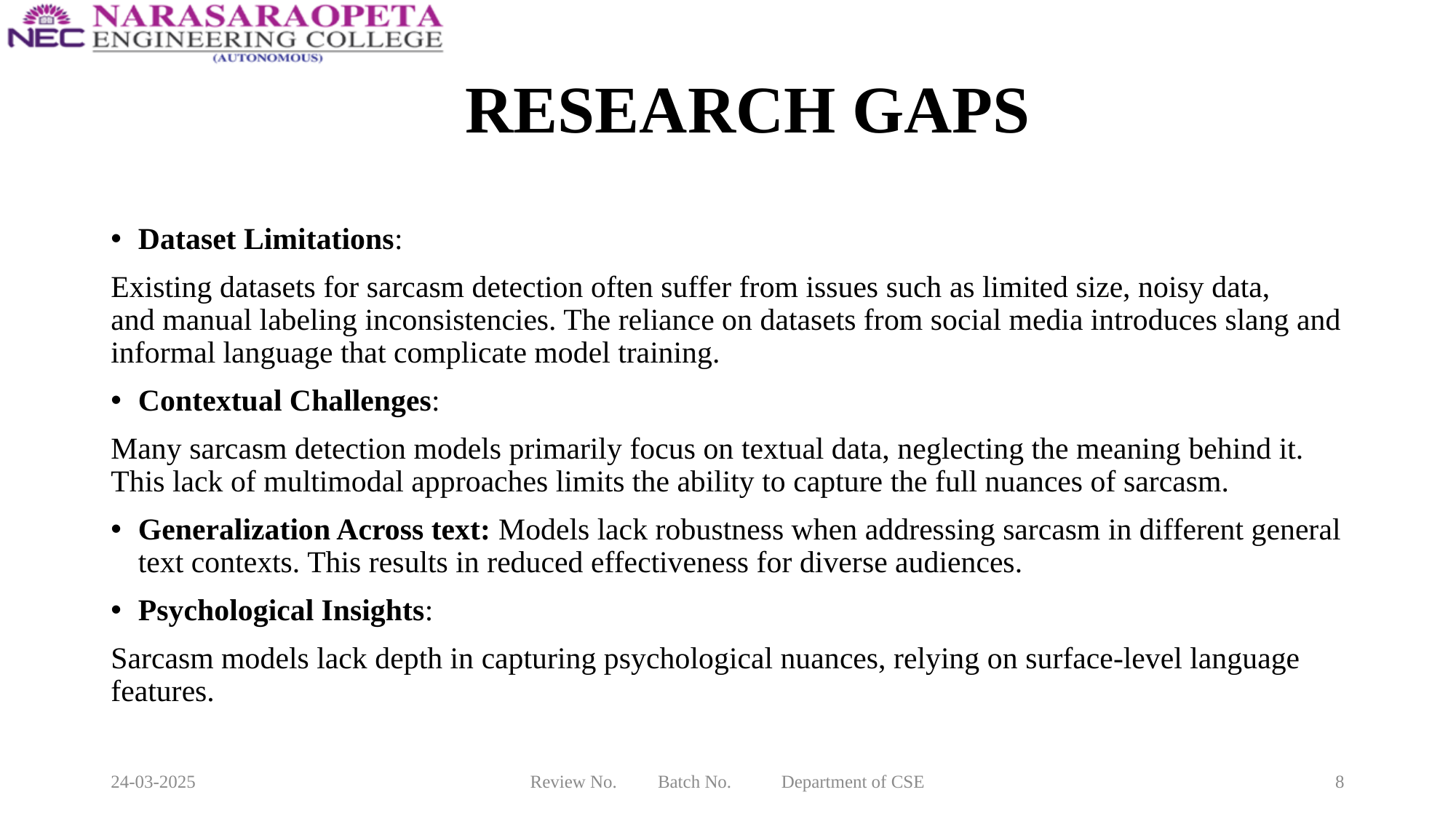

# RESEARCH GAPS
Dataset Limitations:
Existing datasets for sarcasm detection often suffer from issues such as limited size, noisy data,     and manual labeling inconsistencies. The reliance on datasets from social media introduces slang and informal language that complicate model training.
Contextual Challenges:
Many sarcasm detection models primarily focus on textual data, neglecting the meaning behind it. This lack of multimodal approaches limits the ability to capture the full nuances of sarcasm.
Generalization Across text: Models lack robustness when addressing sarcasm in different general text contexts. This results in reduced effectiveness for diverse audiences.
Psychological Insights:
Sarcasm models lack depth in capturing psychological nuances, relying on surface-level language features.
24-03-2025
Review No.         Batch No.           Department of CSE
8